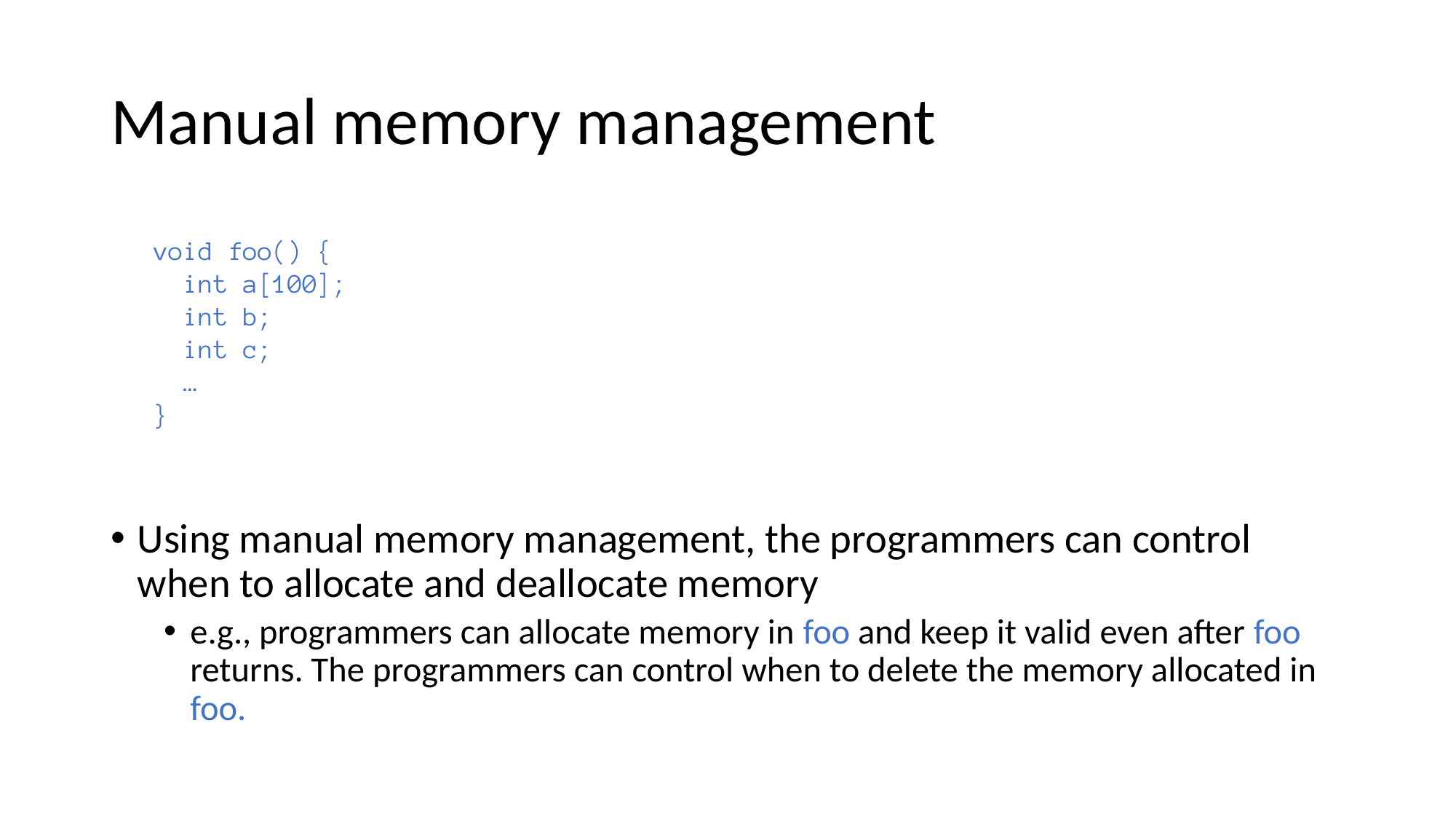

# Manual memory management

Using manual memory management, the programmers can control when to allocate and deallocate memory
e.g., programmers can allocate memory in foo and keep it valid even after foo returns. The programmers can control when to delete the memory allocated in foo.

void foo() {
  int a[100];
  int b;
  int c;
  …
}